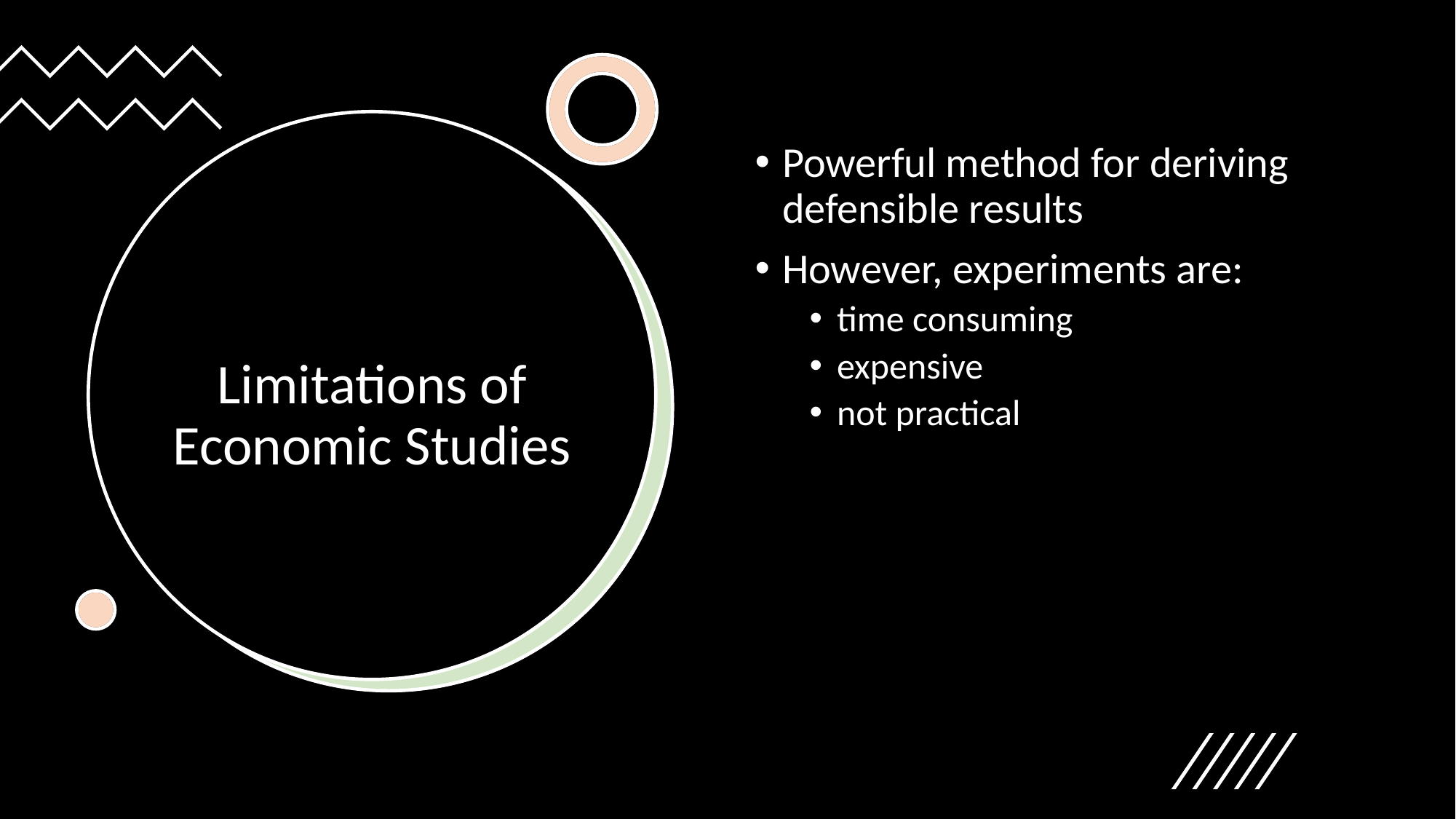

Powerful method for deriving defensible results
However, experiments are:
time consuming
expensive
not practical

# Limitations of Economic Studies